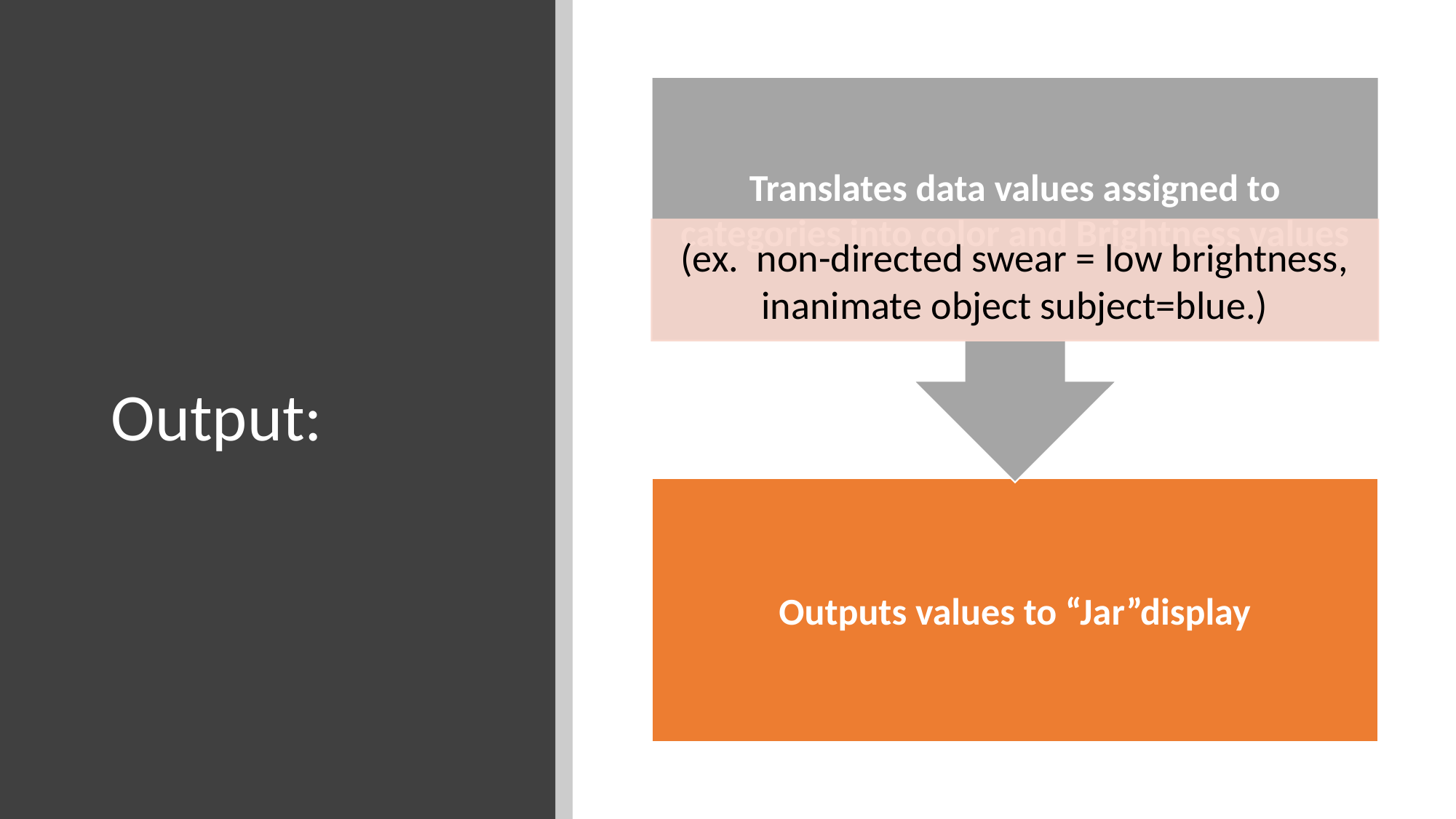

Outputs values to “Jar”display
Translates data values assigned to categories into color and Brightness values
(ex.  non-directed swear = low brightness, inanimate object subject=blue.)
# Output: